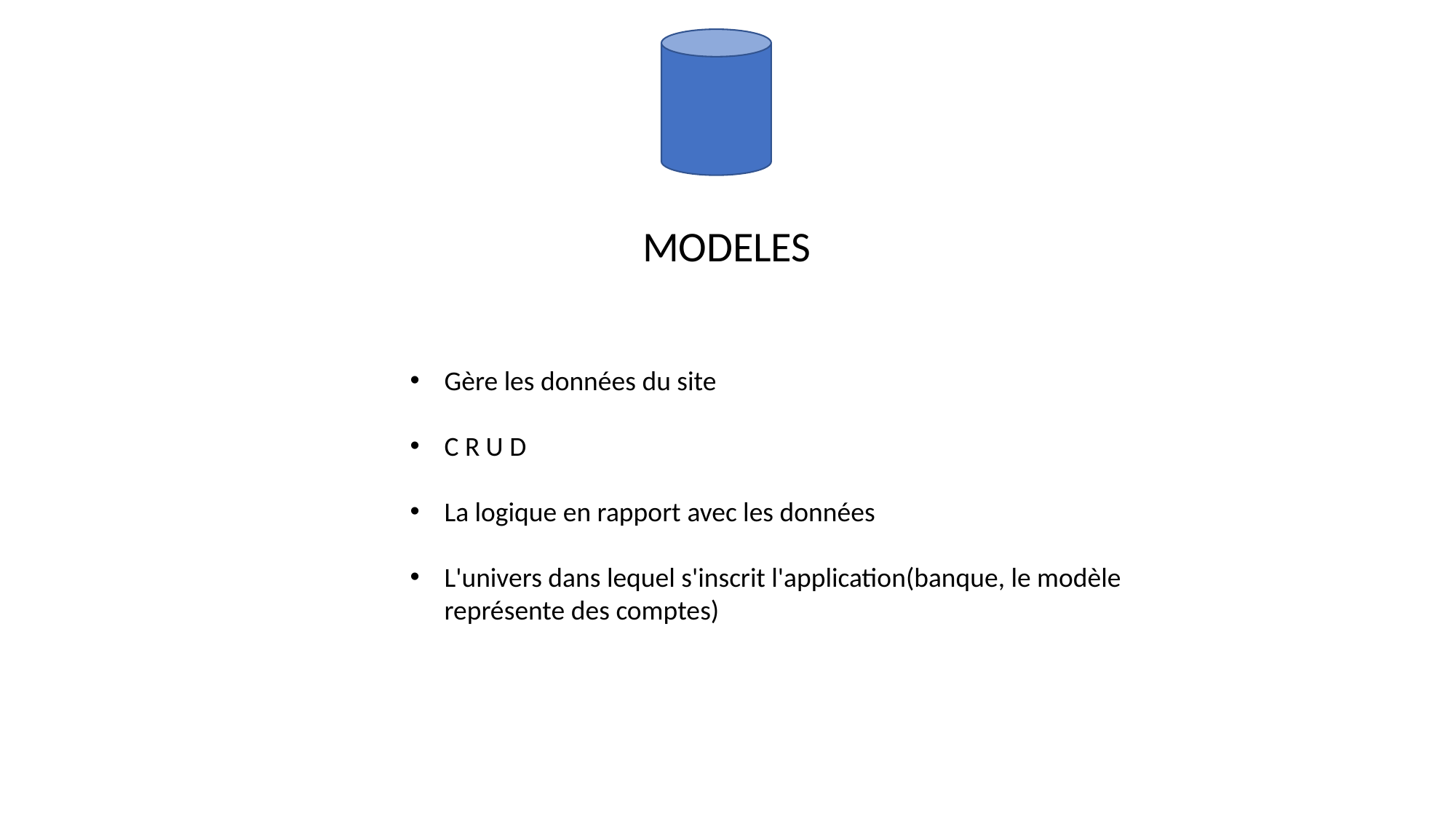

MODELES
Gère les données du site

C R U D

La logique en rapport avec les données

L'univers dans lequel s'inscrit l'application(banque, le modèle représente des comptes)